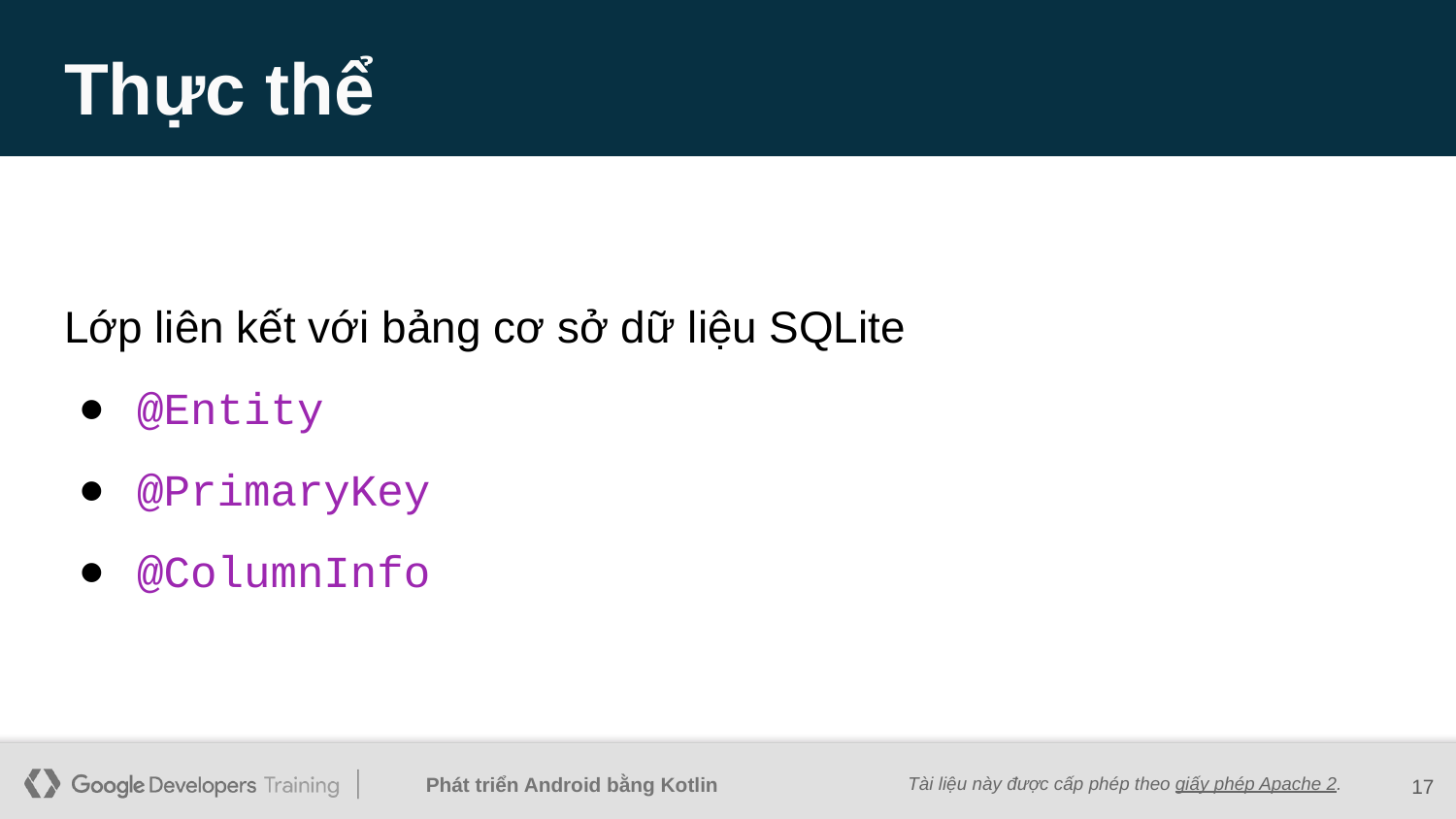

# Thực thể

Lớp liên kết với bảng cơ sở dữ liệu SQLite
@Entity
@PrimaryKey
@ColumnInfo
17